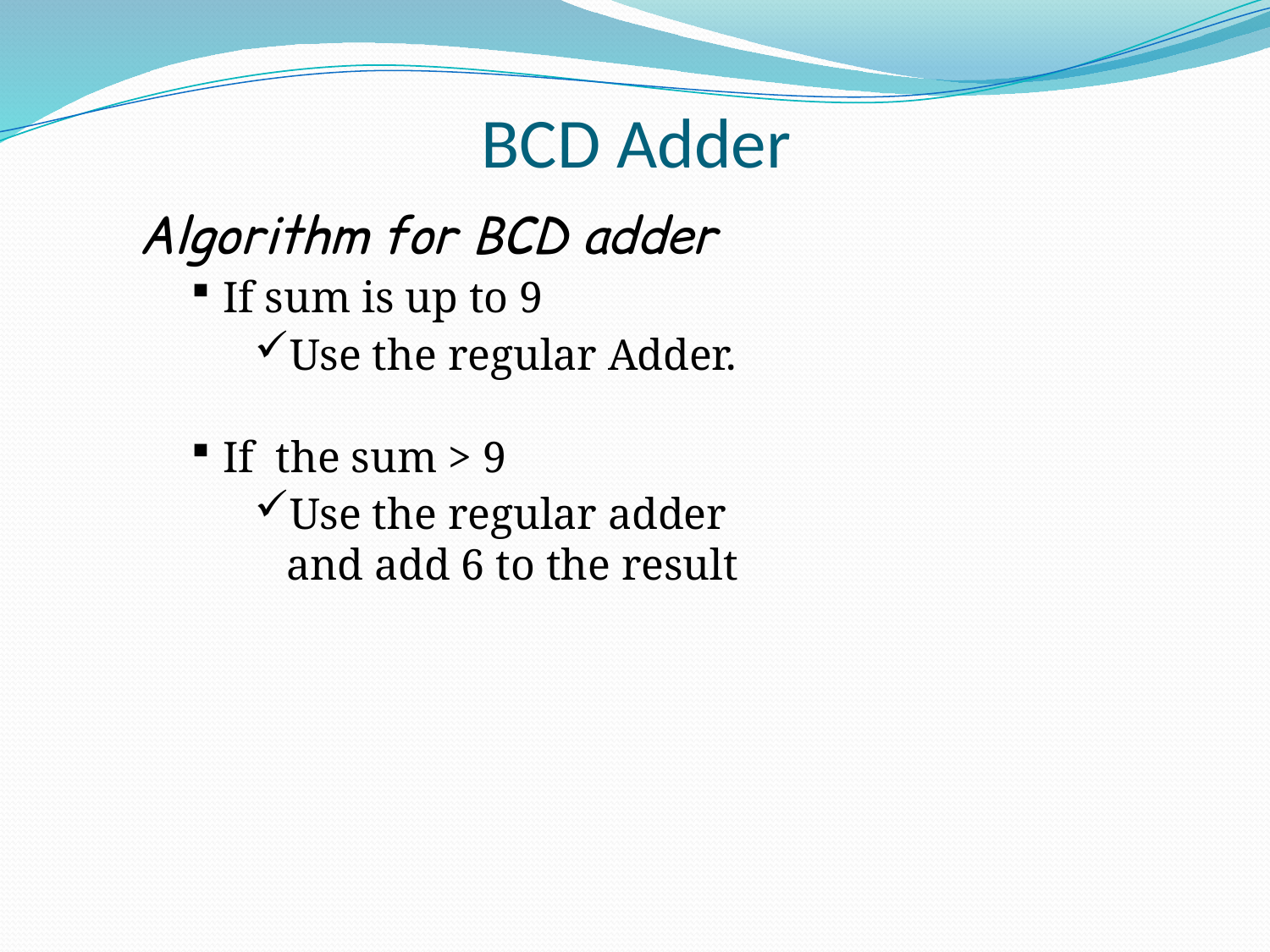

BCD Adder
# Algorithm for BCD adder
If sum is up to 9
Use the regular Adder.

If  the sum > 9
Use the regular adder and add 6 to the result